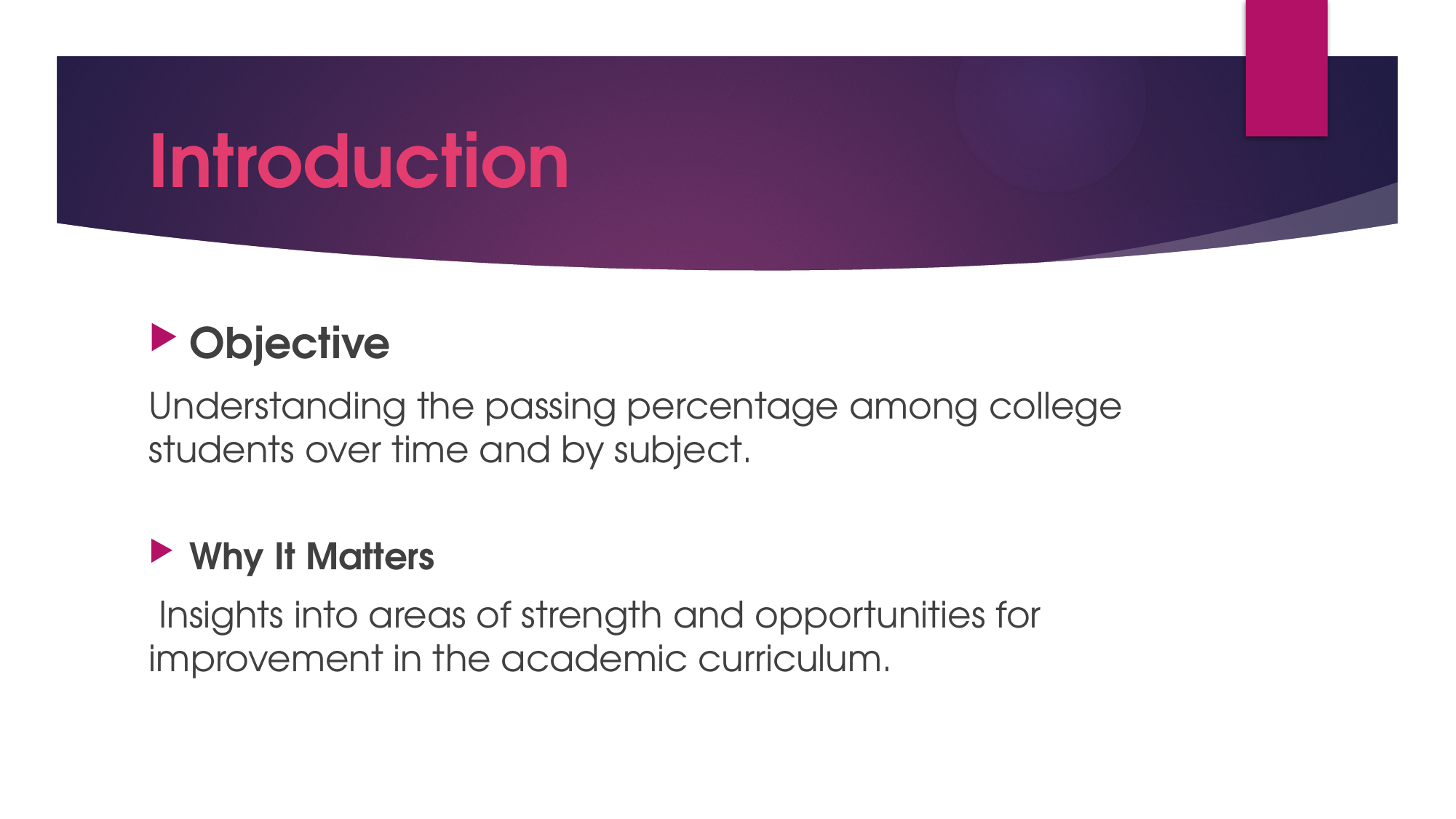

# Introduction
Objective
Understanding the passing percentage among college students over time and by subject.

Why It Matters
 Insights into areas of strength and opportunities for improvement in the academic curriculum.